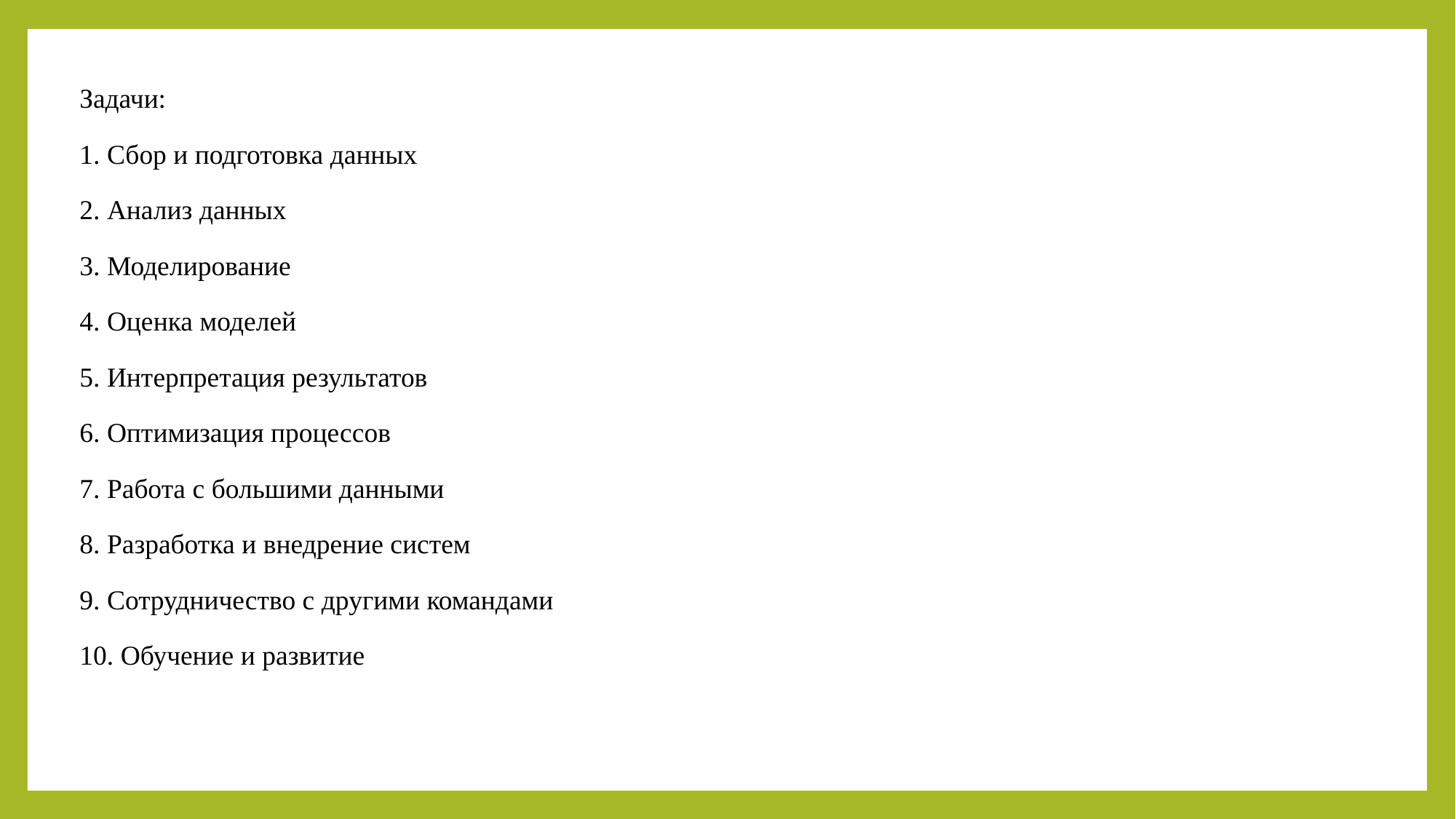

Задачи:
1. Сбор и подготовка данных
2. Анализ данных
3. Моделирование
4. Оценка моделей
5. Интерпретация результатов
6. Оптимизация процессов
7. Работа с большими данными
8. Разработка и внедрение систем
9. Сотрудничество с другими командами
10. Обучение и развитие